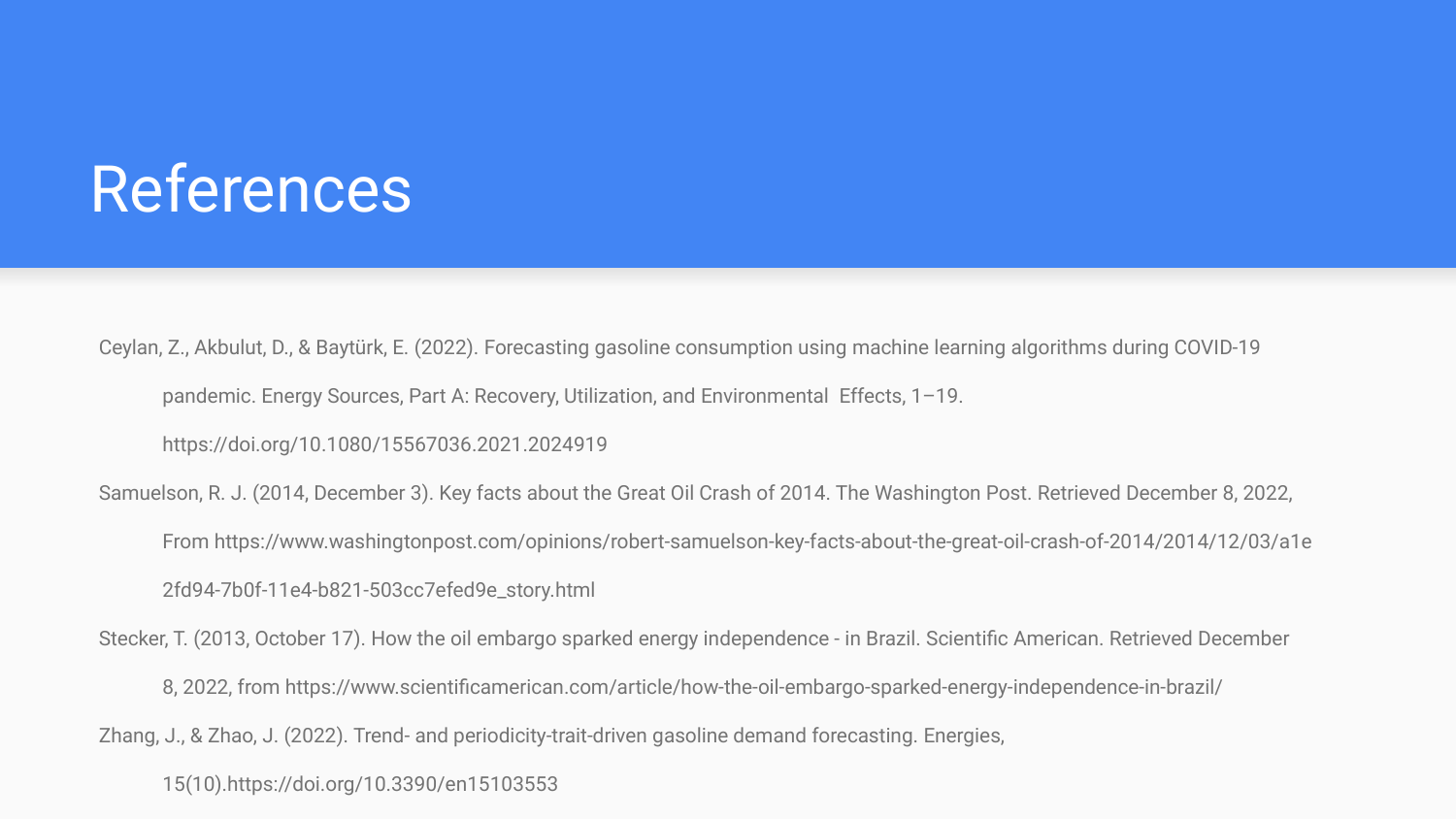

# References
Ceylan, Z., Akbulut, D., & Baytürk, E. (2022). Forecasting gasoline consumption using machine learning algorithms during COVID-19
pandemic. Energy Sources, Part A: Recovery, Utilization, and Environmental  Effects, 1–19.
https://doi.org/10.1080/15567036.2021.2024919
Samuelson, R. J. (2014, December 3). Key facts about the Great Oil Crash of 2014. The Washington Post. Retrieved December 8, 2022,
From https://www.washingtonpost.com/opinions/robert-samuelson-key-facts-about-the-great-oil-crash-of-2014/2014/12/03/a1e
2fd94-7b0f-11e4-b821-503cc7efed9e_story.html
Stecker, T. (2013, October 17). How the oil embargo sparked energy independence - in Brazil. Scientific American. Retrieved December
8, 2022, from https://www.scientificamerican.com/article/how-the-oil-embargo-sparked-energy-independence-in-brazil/
Zhang, J., & Zhao, J. (2022). Trend- and periodicity-trait-driven gasoline demand forecasting. Energies,
15(10).https://doi.org/10.3390/en15103553